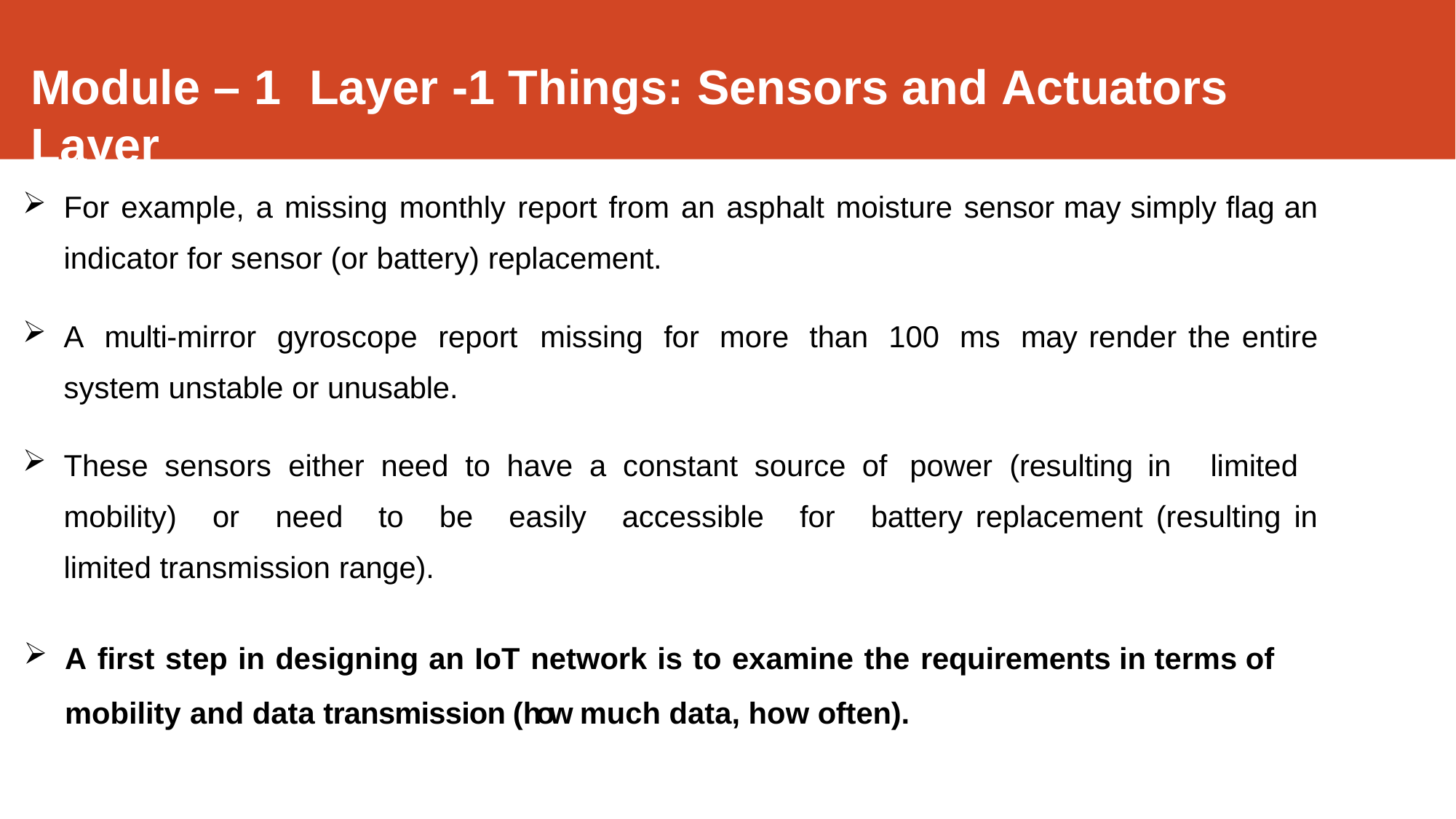

# Module – 1	Layer -1 Things: Sensors and Actuators Layer
For example, a missing monthly report from an asphalt moisture sensor may simply flag an indicator for sensor (or battery) replacement.
A multi-mirror gyroscope report  missing for more than 100 ms may render the entire system unstable or unusable.
These sensors either need to have a constant source of power (resulting in  limited  mobility)  or  need  to  be  easily  accessible  for  battery replacement (resulting in limited transmission range).
A first step in designing an IoT network is to examine the requirements in terms of mobility and data transmission (how  much data, how often).